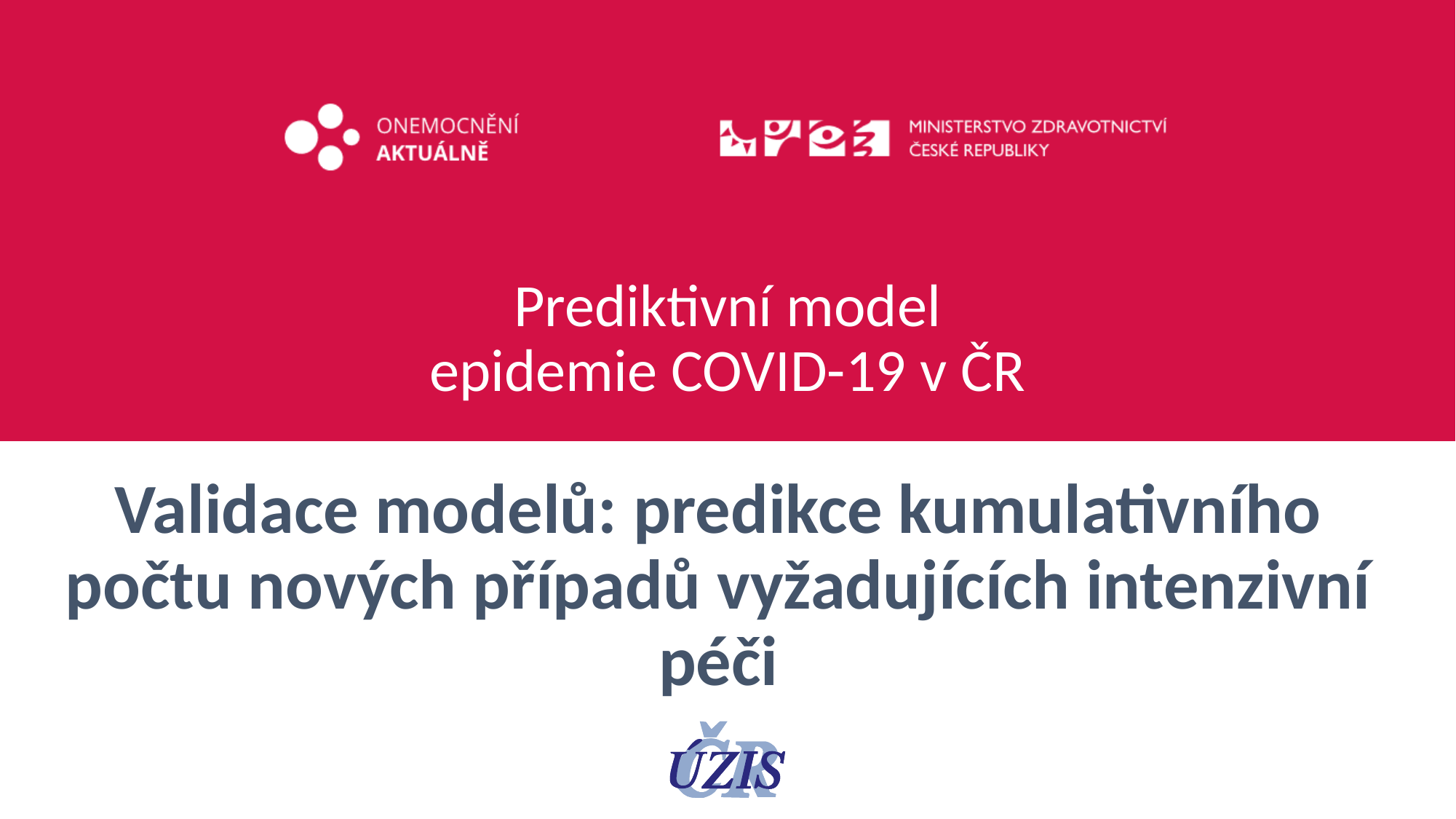

# Prediktivní model epidemie COVID-19 v ČR
Validace modelů: predikce kumulativního počtu nových případů vyžadujících intenzivní péči